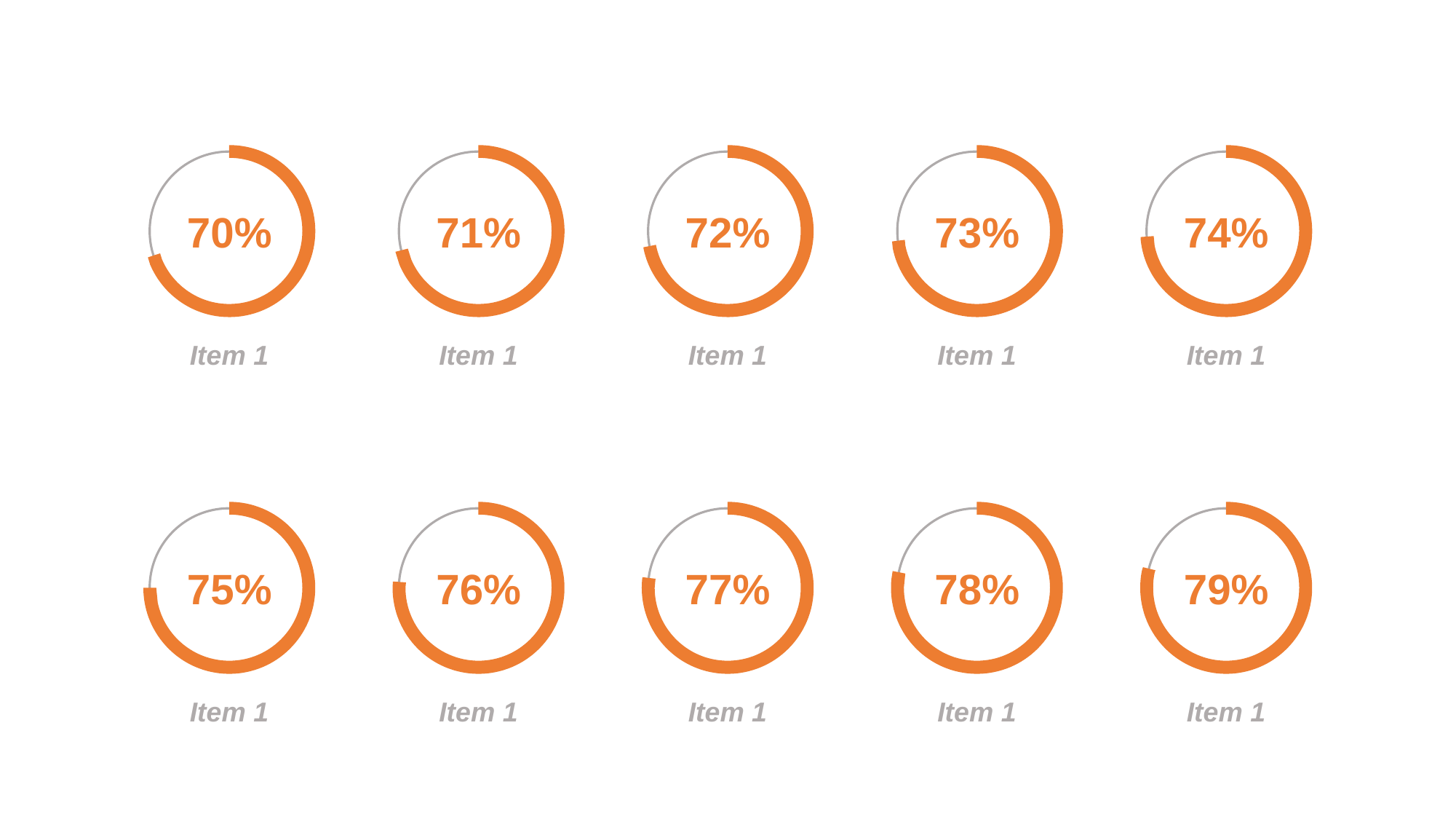

70%
Item 1

71%
Item 1

72%
Item 1

73%
Item 1

74%
Item 1

75%
Item 1

76%
Item 1

77%
Item 1

78%
Item 1

79%
Item 1